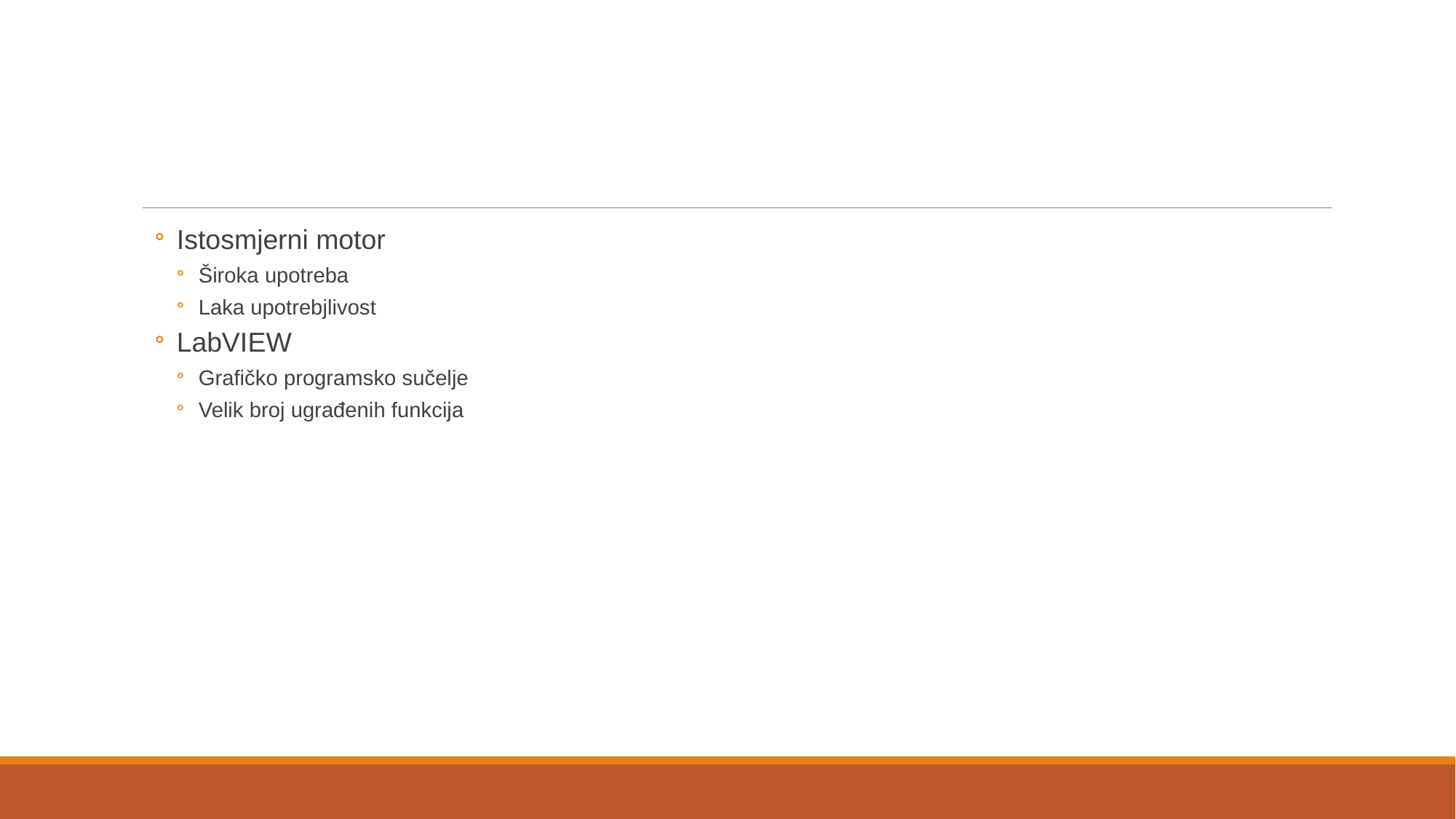

#
Istosmjerni motor
Široka upotreba
Laka upotrebjlivost
LabVIEW
Grafičko programsko sučelje
Velik broj ugrađenih funkcija